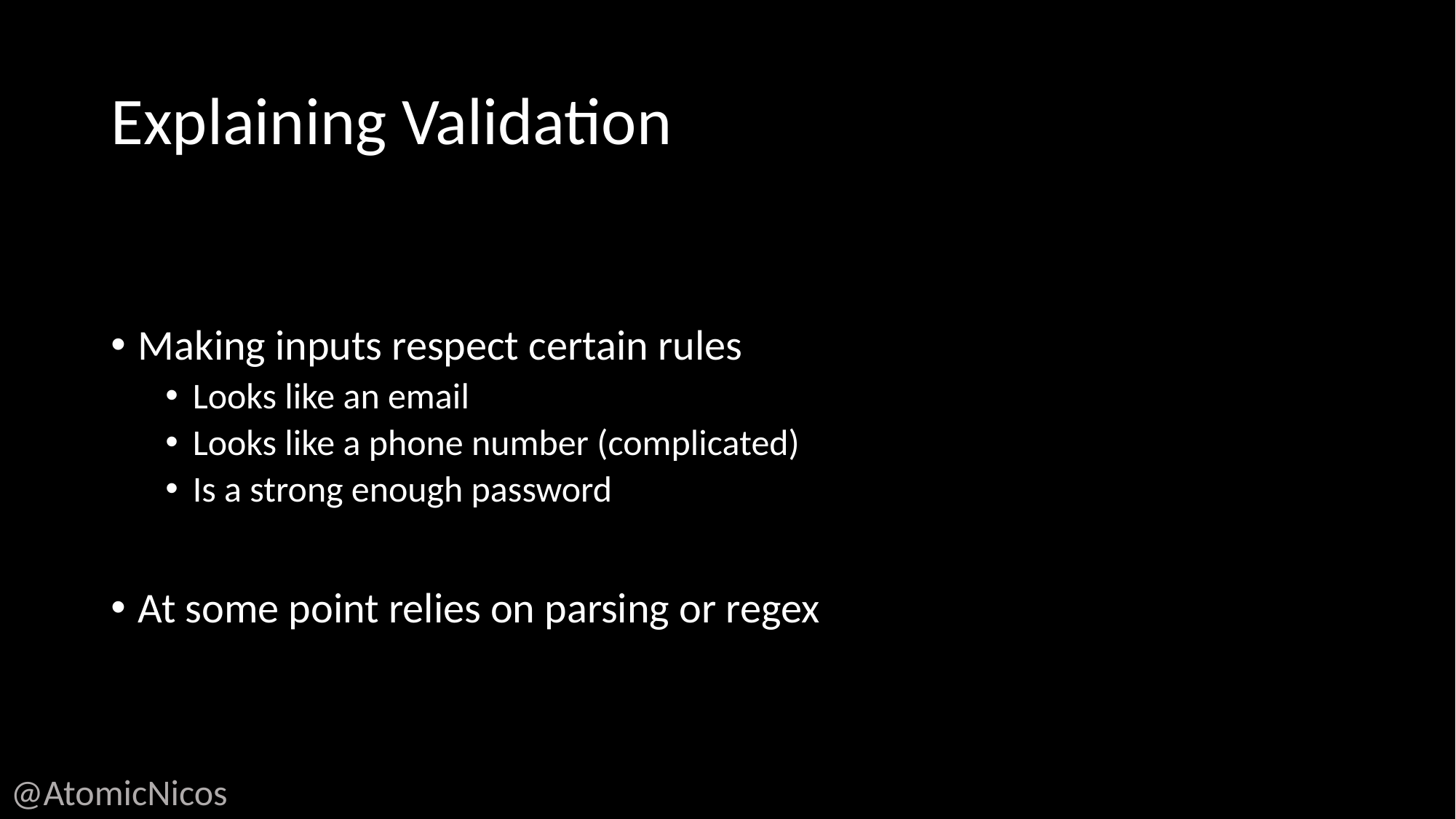

# Explaining Validation
Making inputs respect certain rules
Looks like an email
Looks like a phone number (complicated)
Is a strong enough password

At some point relies on parsing or regex
@AtomicNicos